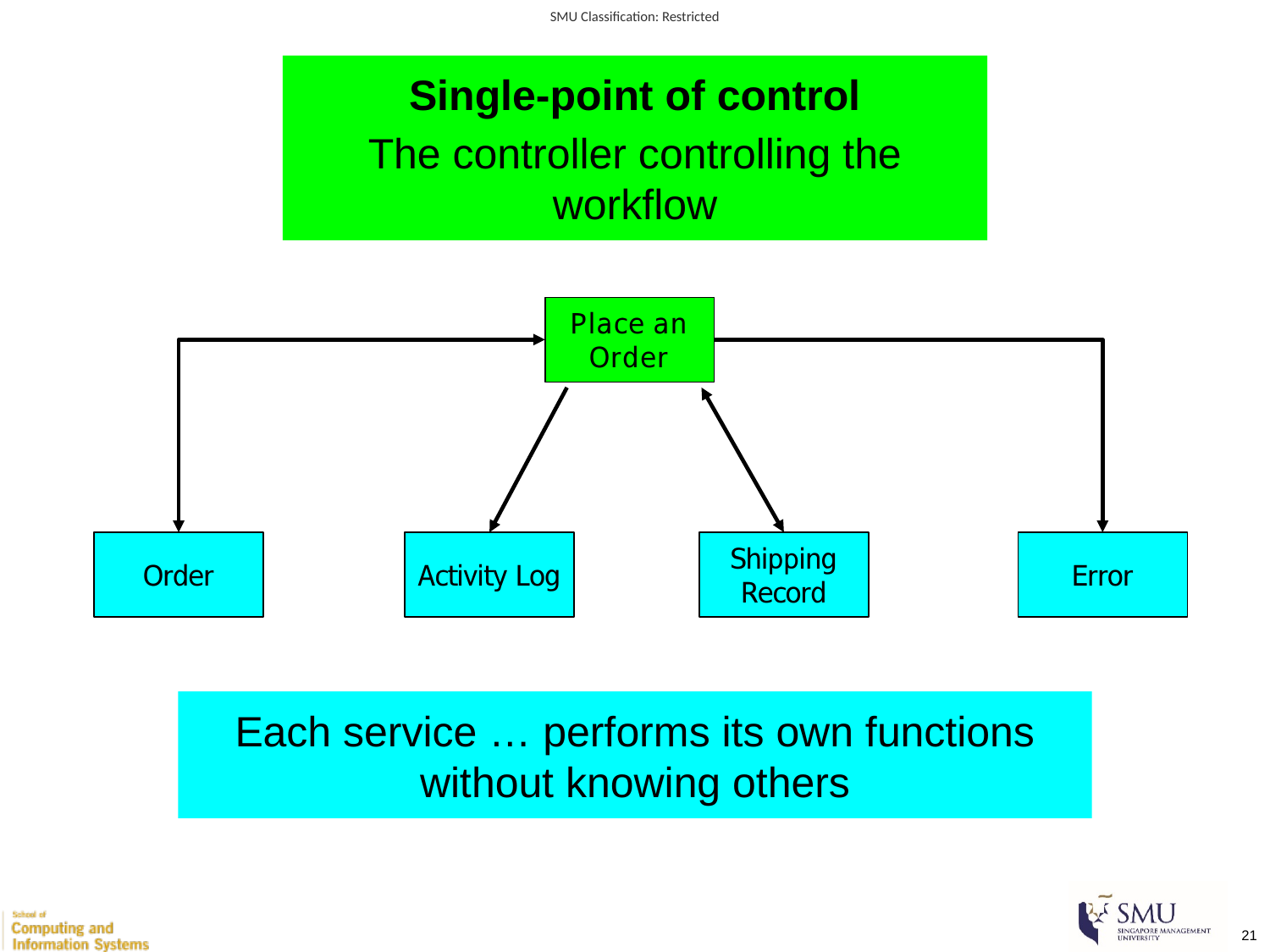

#
Single-point of control
The controller controlling the workflow
Place an Order
Order
Shipping Record
Error
Activity Log
Each service … performs its own functions without knowing others

21